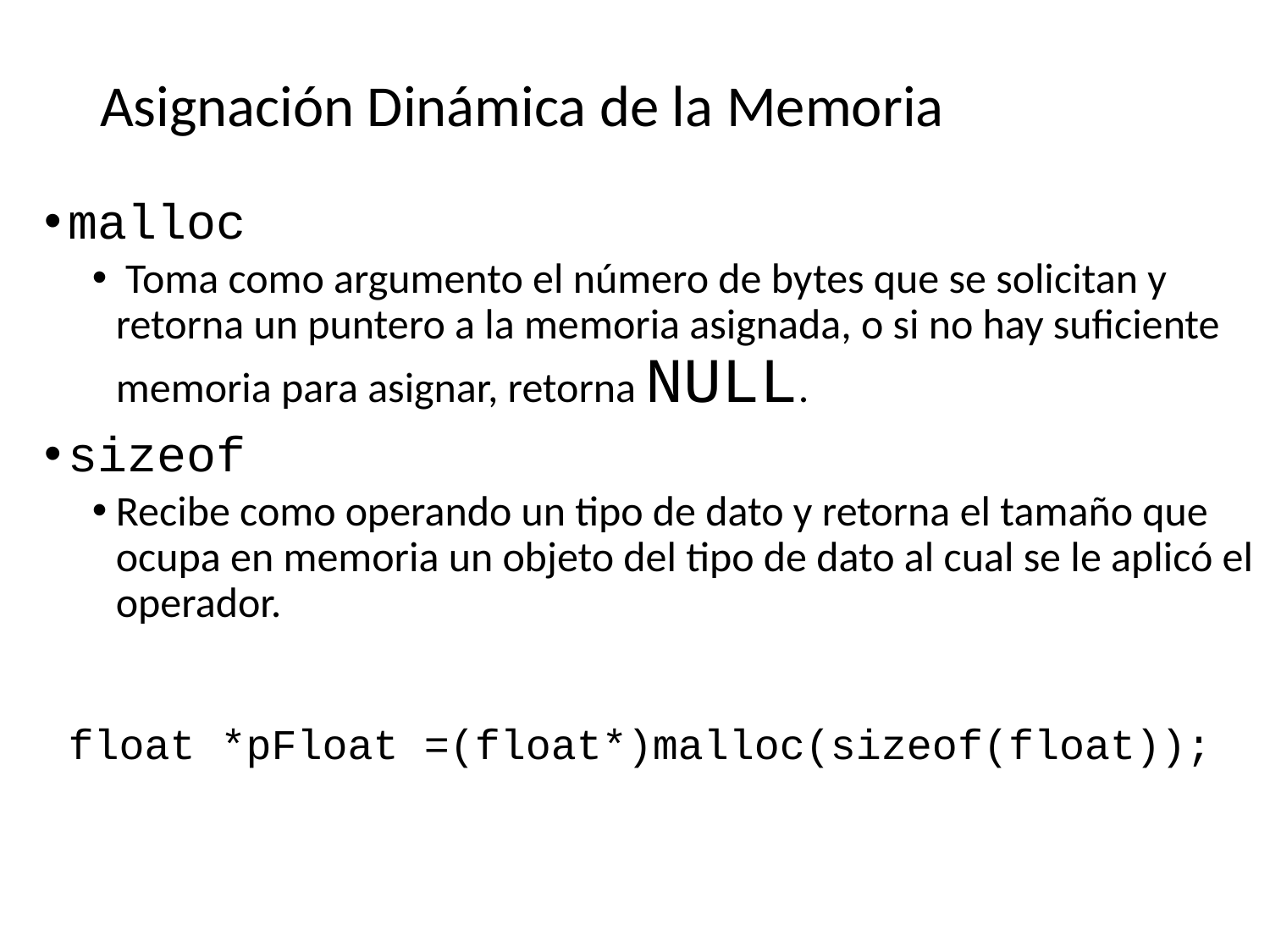

# Asignación Dinámica de la Memoria
malloc
 Toma como argumento el número de bytes que se solicitan y retorna un puntero a la memoria asignada, o si no hay suficiente memoria para asignar, retorna NULL.
sizeof
Recibe como operando un tipo de dato y retorna el tamaño que ocupa en memoria un objeto del tipo de dato al cual se le aplicó el operador.

	float *pFloat =(float*)malloc(sizeof(float));